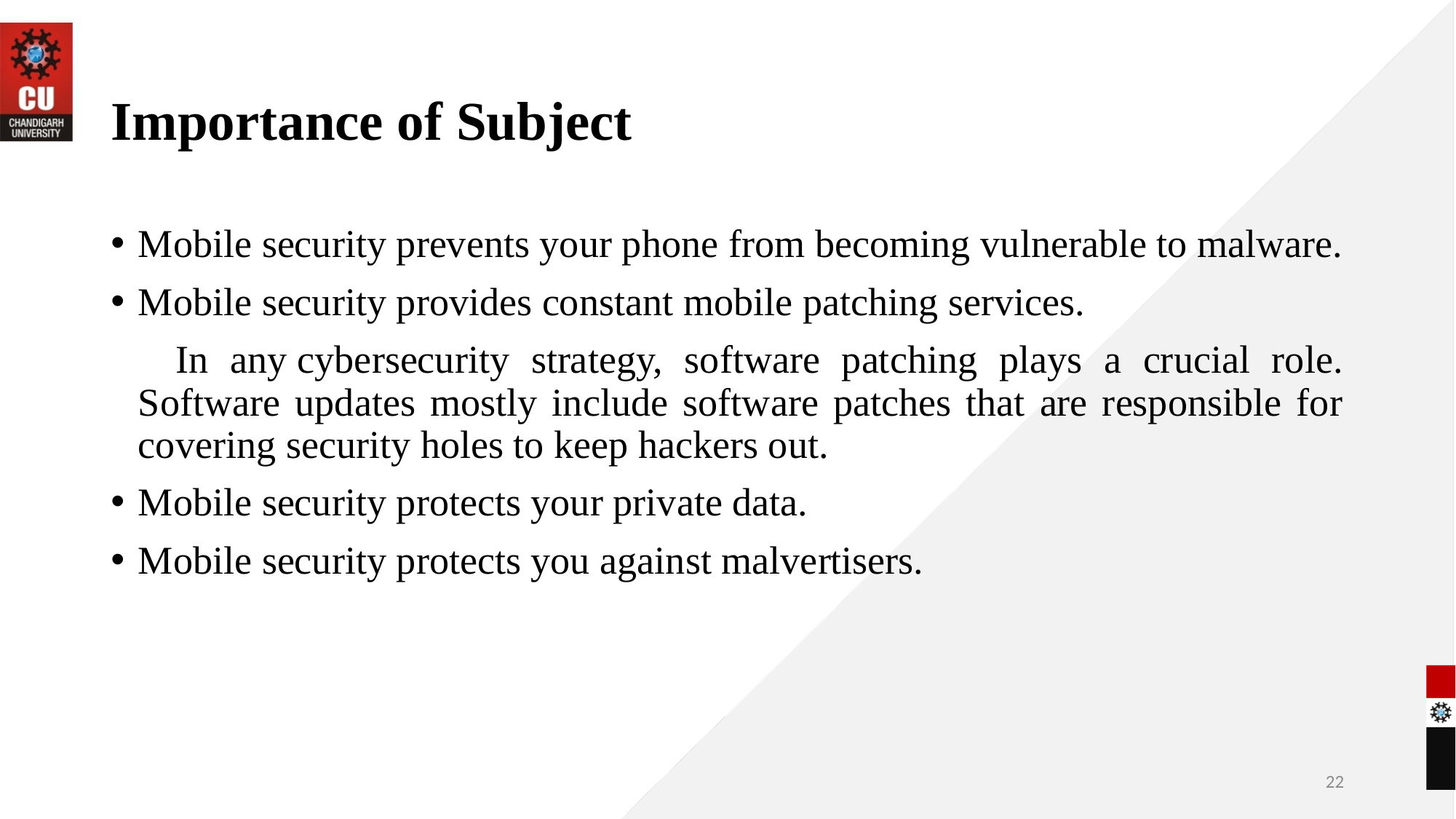

# Importance of Subject
Mobile security prevents your phone from becoming vulnerable to malware.
Mobile security provides constant mobile patching services.
   In any cybersecurity strategy, software patching plays a crucial role. Software updates mostly include software patches that are responsible for covering security holes to keep hackers out.
Mobile security protects your private data.
Mobile security protects you against malvertisers.

22